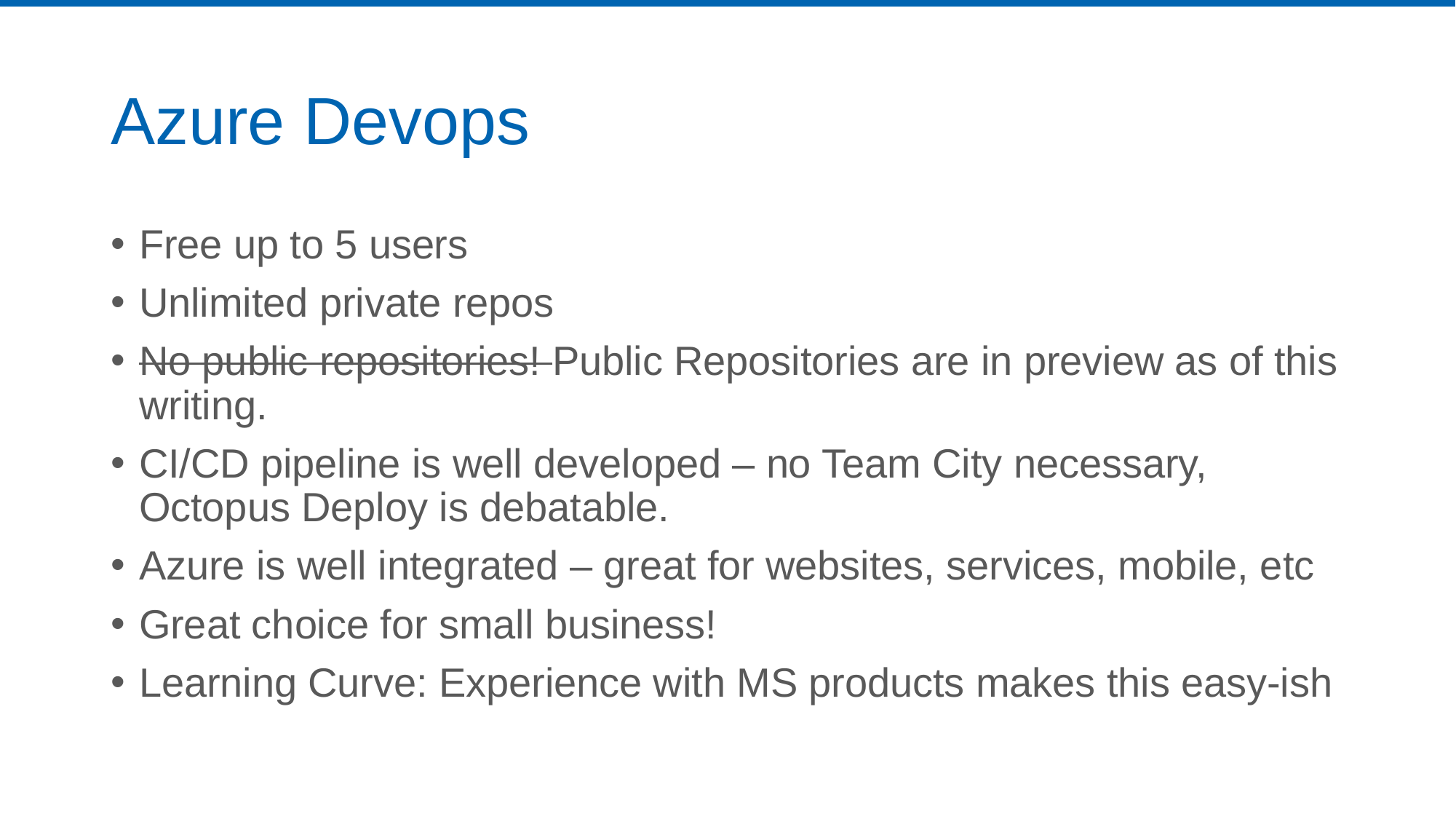

# Azure Devops
Free up to 5 users
Unlimited private repos
No public repositories! Public Repositories are in preview as of this writing.
CI/CD pipeline is well developed – no Team City necessary, Octopus Deploy is debatable.
Azure is well integrated – great for websites, services, mobile, etc
Great choice for small business!
Learning Curve: Experience with MS products makes this easy-ish